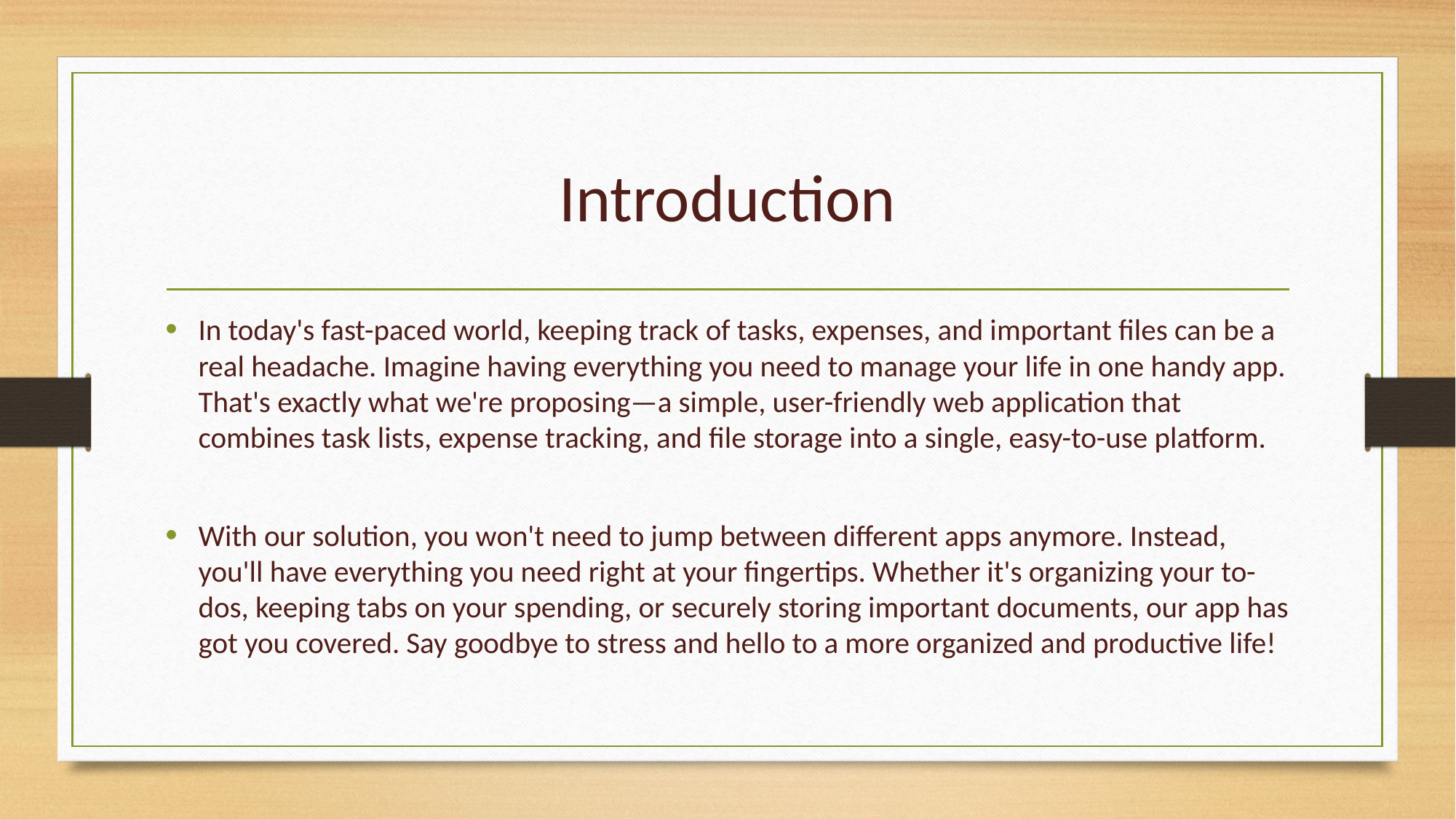

# Introduction
In today's fast-paced world, keeping track of tasks, expenses, and important files can be a real headache. Imagine having everything you need to manage your life in one handy app. That's exactly what we're proposing—a simple, user-friendly web application that combines task lists, expense tracking, and file storage into a single, easy-to-use platform.

With our solution, you won't need to jump between different apps anymore. Instead, you'll have everything you need right at your fingertips. Whether it's organizing your to-dos, keeping tabs on your spending, or securely storing important documents, our app has got you covered. Say goodbye to stress and hello to a more organized and productive life!